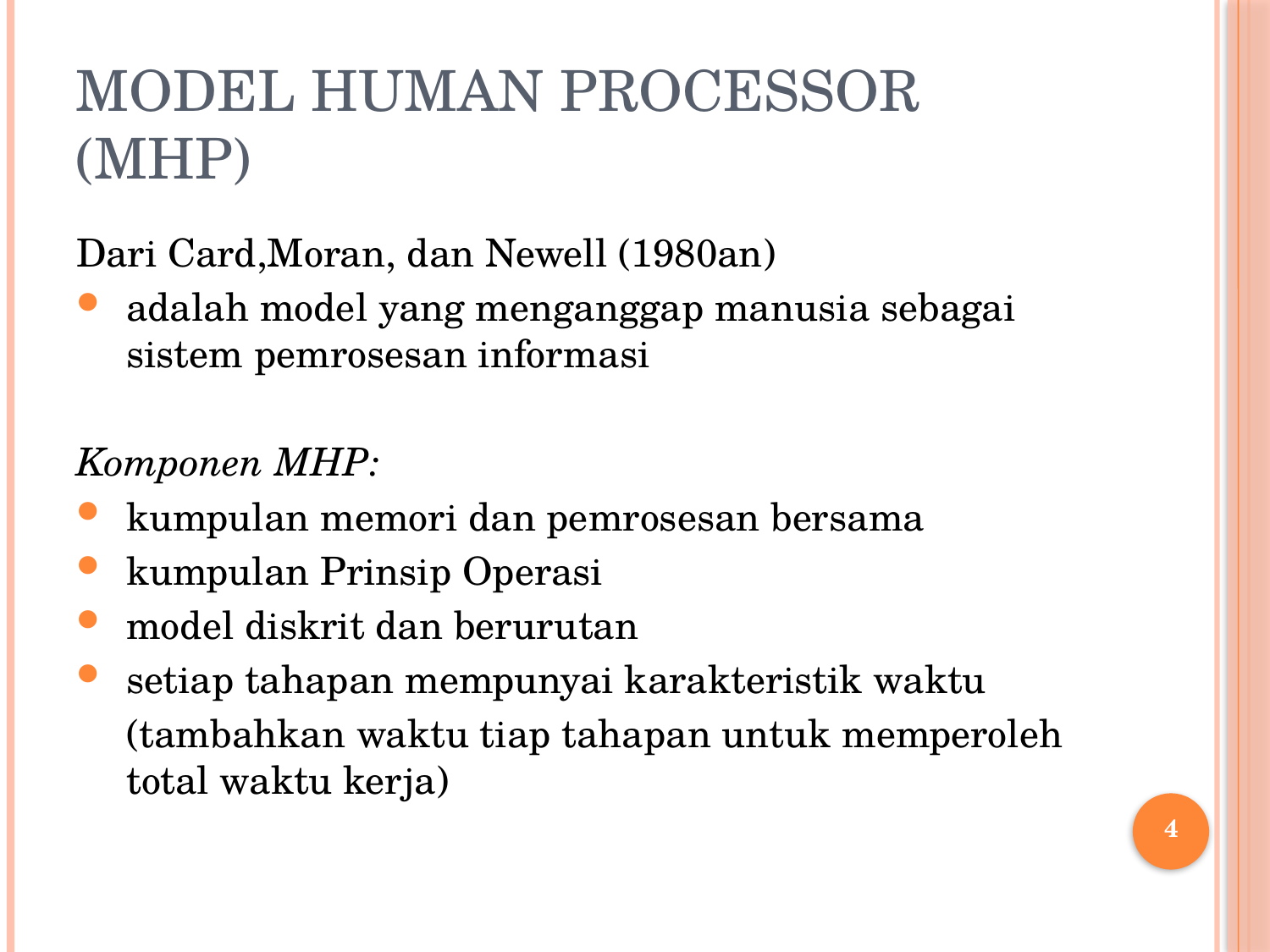

# Model Human Processor (MHP)
Dari Card,Moran, dan Newell (1980an)
adalah model yang menganggap manusia sebagai sistem pemrosesan informasi

Komponen MHP:
kumpulan memori dan pemrosesan bersama
kumpulan Prinsip Operasi
model diskrit dan berurutan
setiap tahapan mempunyai karakteristik waktu
	(tambahkan waktu tiap tahapan untuk memperoleh total waktu kerja)

4